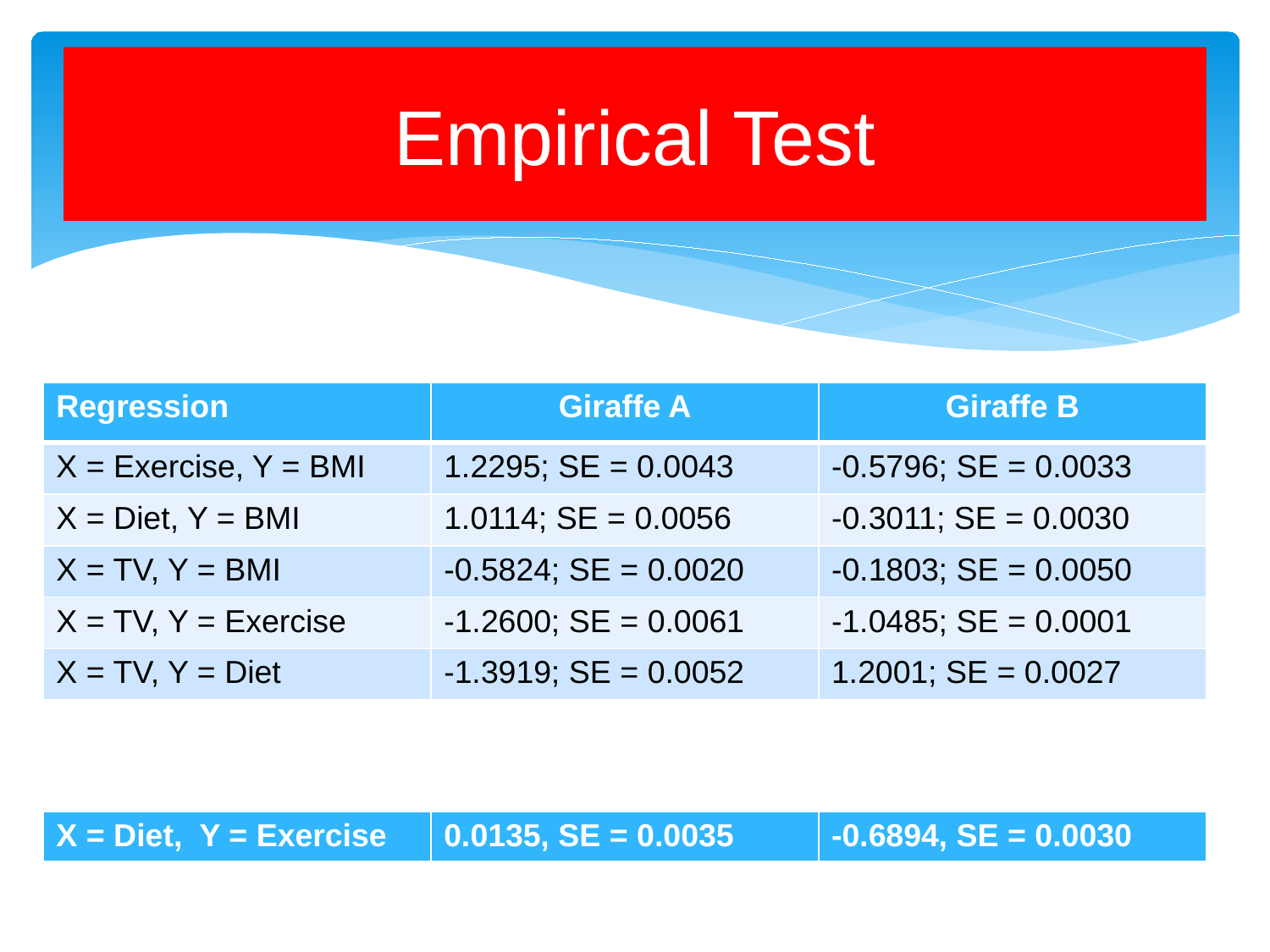

# Empirical Test
| Regression | Giraffe A | Giraffe B |
| --- | --- | --- |
| X = Exercise, Y = BMI | 1.2295; SE = 0.0043 | -0.5796; SE = 0.0033 |
| X = Diet, Y = BMI | 1.0114; SE = 0.0056 | -0.3011; SE = 0.0030 |
| X = TV, Y = BMI | -0.5824; SE = 0.0020 | -0.1803; SE = 0.0050 |
| X = TV, Y = Exercise | -1.2600; SE = 0.0061 | -1.0485; SE = 0.0001 |
| X = TV, Y = Diet | -1.3919; SE = 0.0052 | 1.2001; SE = 0.0027 |
| X = Diet, Y = Exercise | 0.0135, SE = 0.0035 | -0.6894, SE = 0.0030 |
| --- | --- | --- |